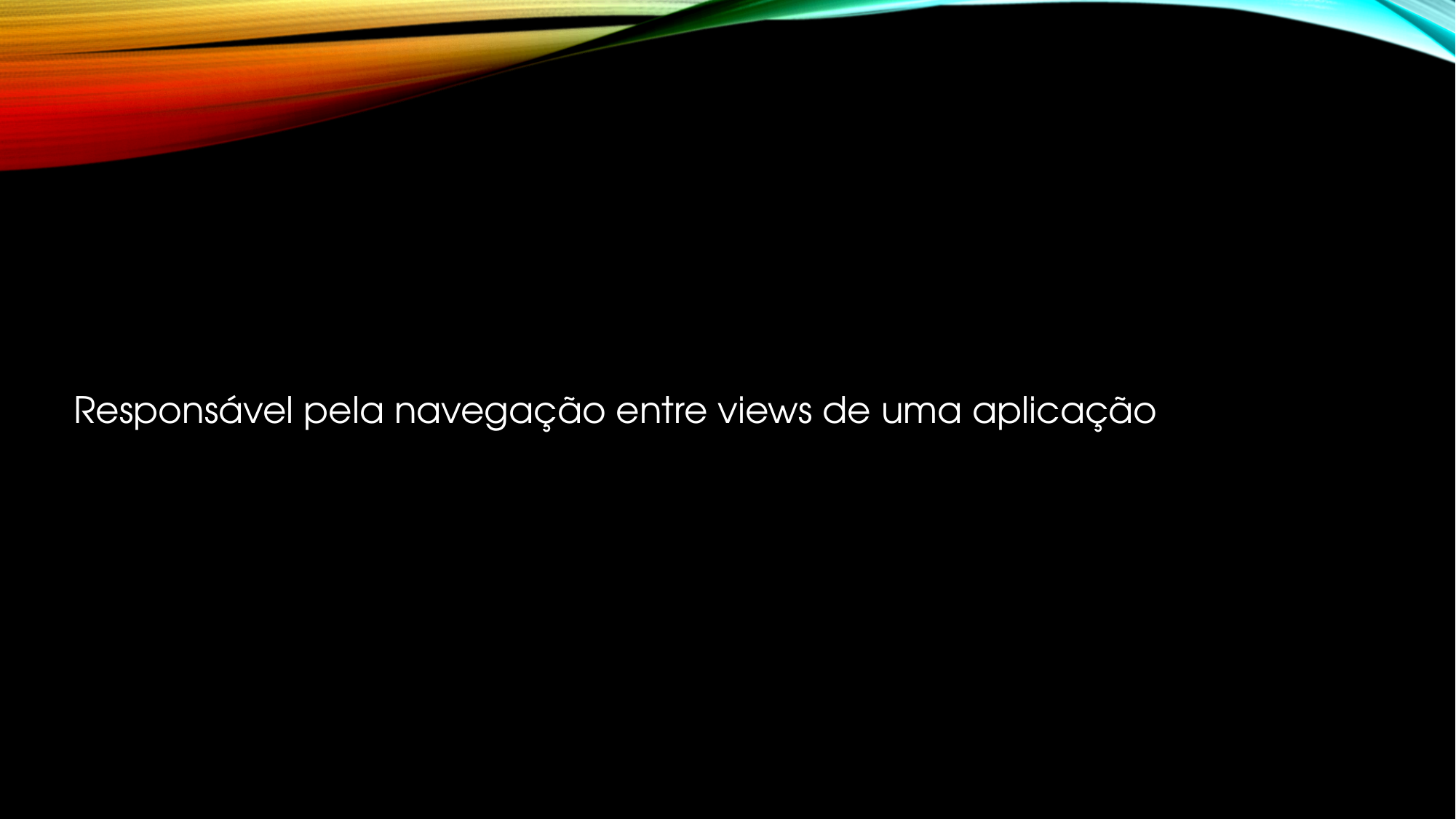

Responsável pela navegação entre views de uma aplicação